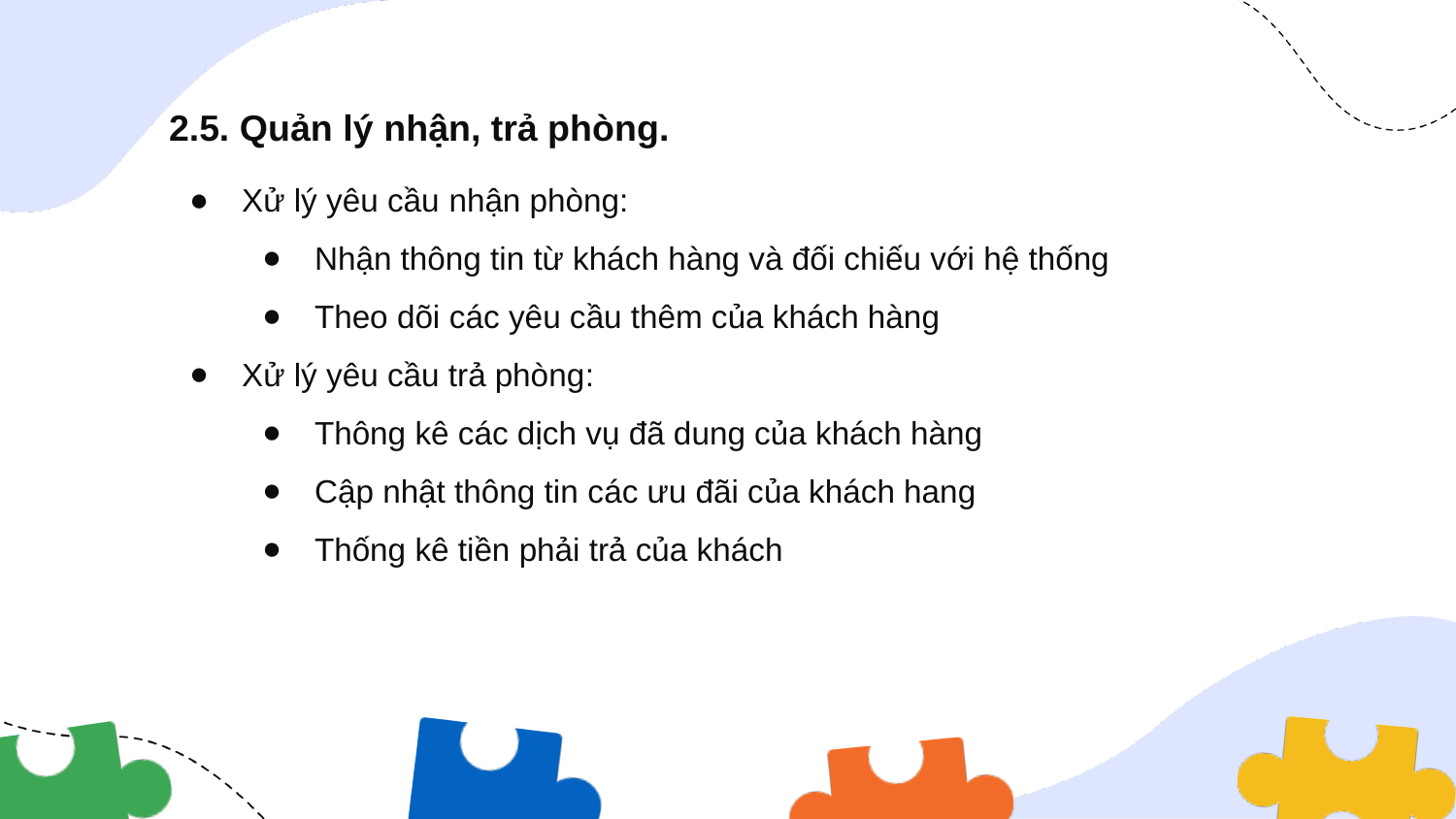

2.5. Quản lý nhận, trả phòng.
Xử lý yêu cầu nhận phòng:
Nhận thông tin từ khách hàng và đối chiếu với hệ thống
Theo dõi các yêu cầu thêm của khách hàng
Xử lý yêu cầu trả phòng:
Thông kê các dịch vụ đã dung của khách hàng
Cập nhật thông tin các ưu đãi của khách hang
Thống kê tiền phải trả của khách